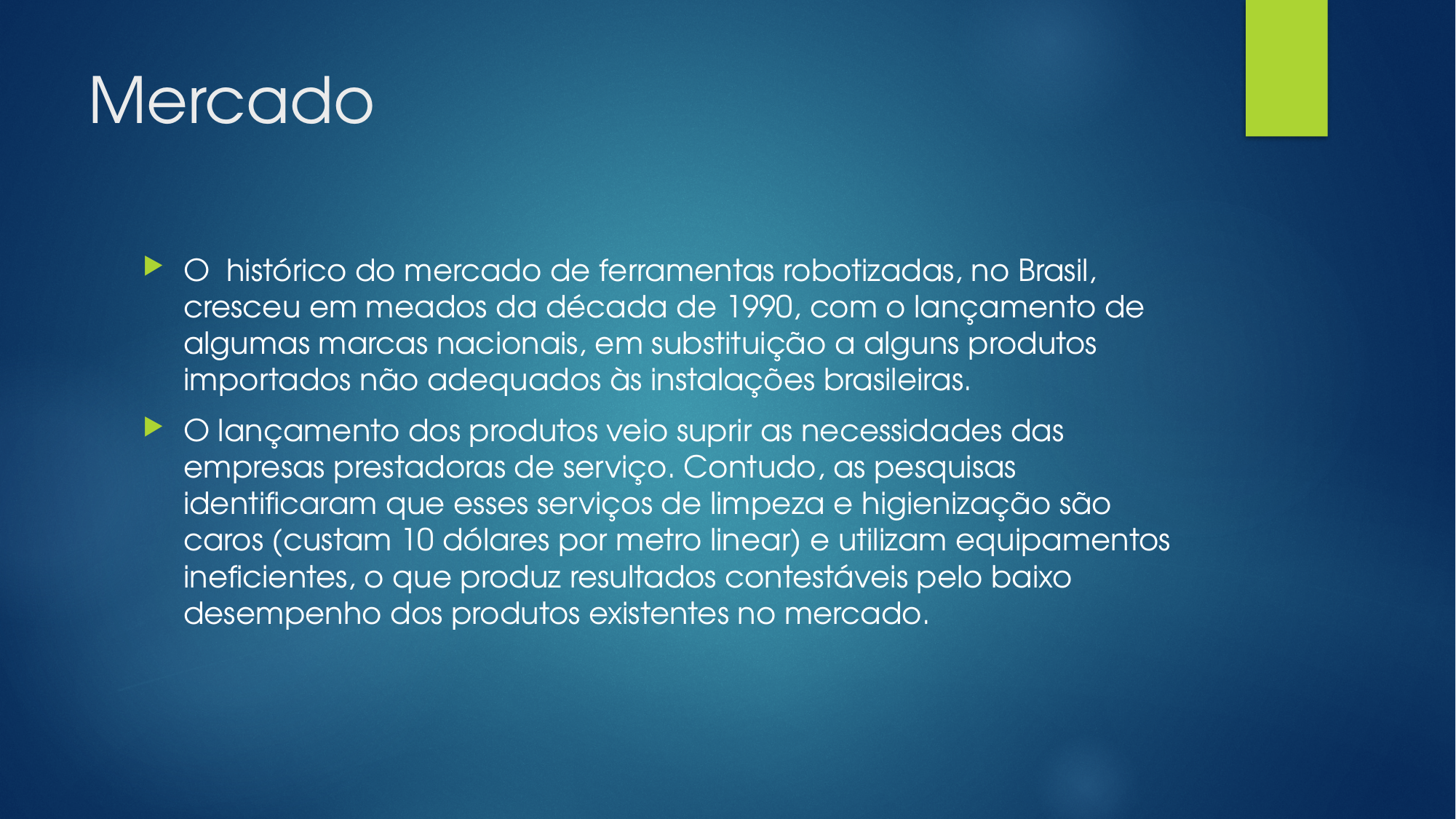

# Mercado
O  histórico do mercado de ferramentas robotizadas, no Brasil, cresceu em meados da década de 1990, com o lançamento de algumas marcas nacionais, em substituição a alguns produtos importados não adequados às instalações brasileiras.
O lançamento dos produtos veio suprir as necessidades das empresas prestadoras de serviço. Contudo, as pesquisas identificaram que esses serviços de limpeza e higienização são caros (custam 10 dólares por metro linear) e utilizam equipamentos ineficientes, o que produz resultados contestáveis pelo baixo desempenho dos produtos existentes no mercado.